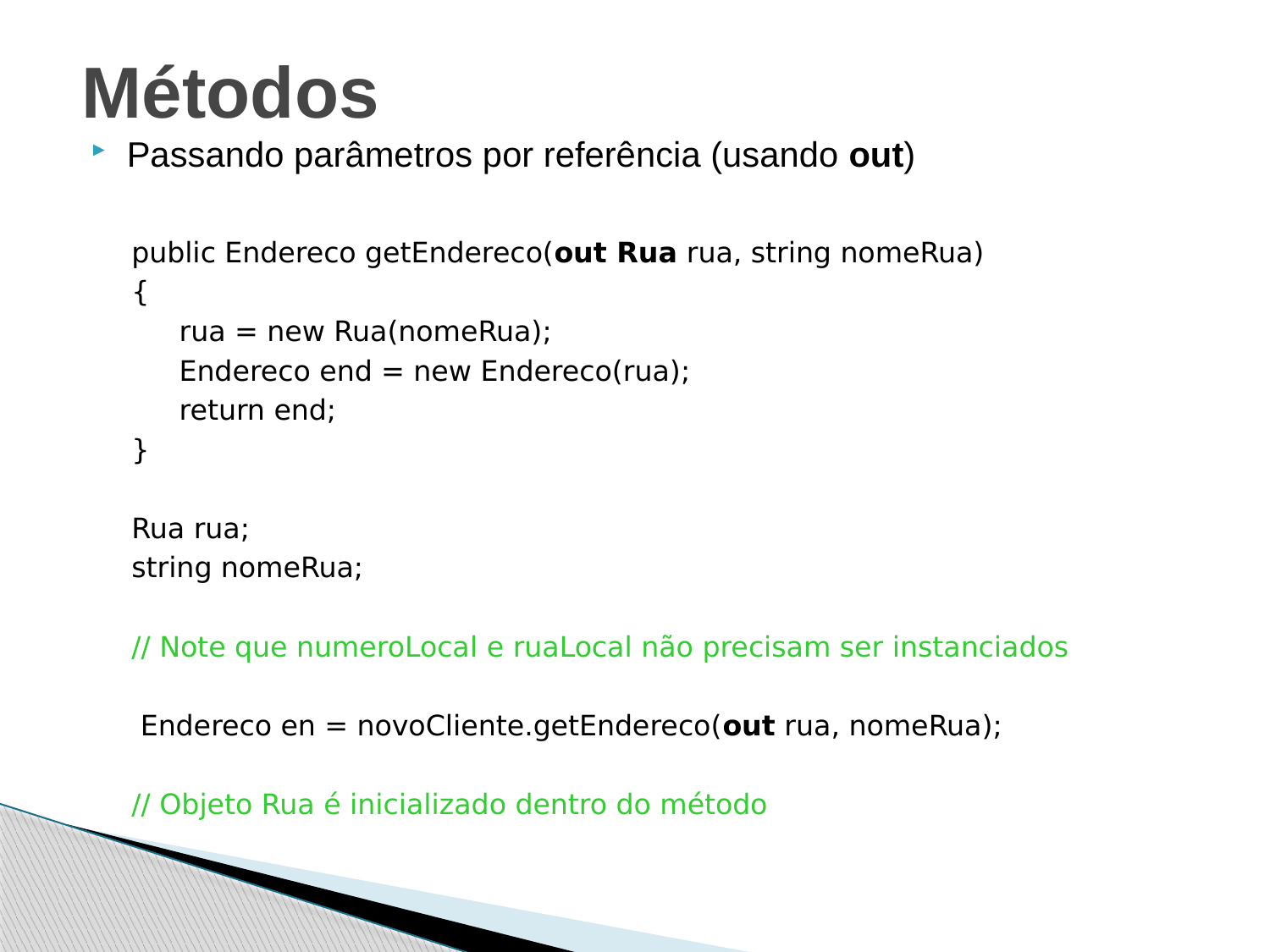

# Métodos
Passando parâmetros por referência (usando out)
public Endereco getEndereco(out Rua rua, string nomeRua)
{
	rua = new Rua(nomeRua);
	Endereco end = new Endereco(rua);
	return end;
}

Rua rua;
string nomeRua;

// Note que numeroLocal e ruaLocal não precisam ser instanciados

 Endereco en = novoCliente.getEndereco(out rua, nomeRua);

// Objeto Rua é inicializado dentro do método